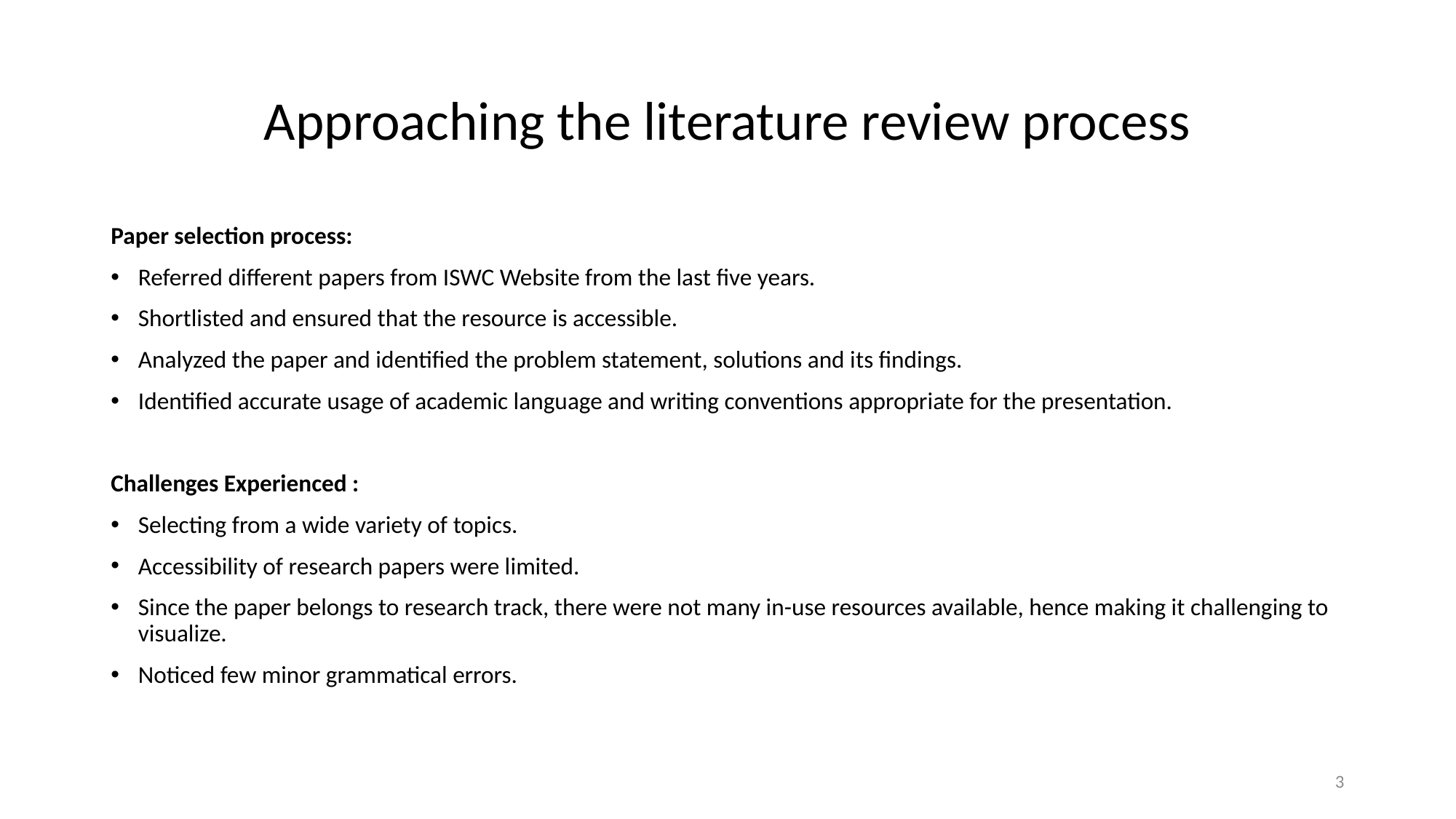

# Approaching the literature review process
Paper selection process:
Referred different papers from ISWC Website from the last five years.
Shortlisted and ensured that the resource is accessible.
Analyzed the paper and identified the problem statement, solutions and its findings.
Identified accurate usage of academic language and writing conventions appropriate for the presentation.

Challenges Experienced :
Selecting from a wide variety of topics.
Accessibility of research papers were limited.
Since the paper belongs to research track, there were not many in-use resources available, hence making it challenging to visualize.
Noticed few minor grammatical errors.

3